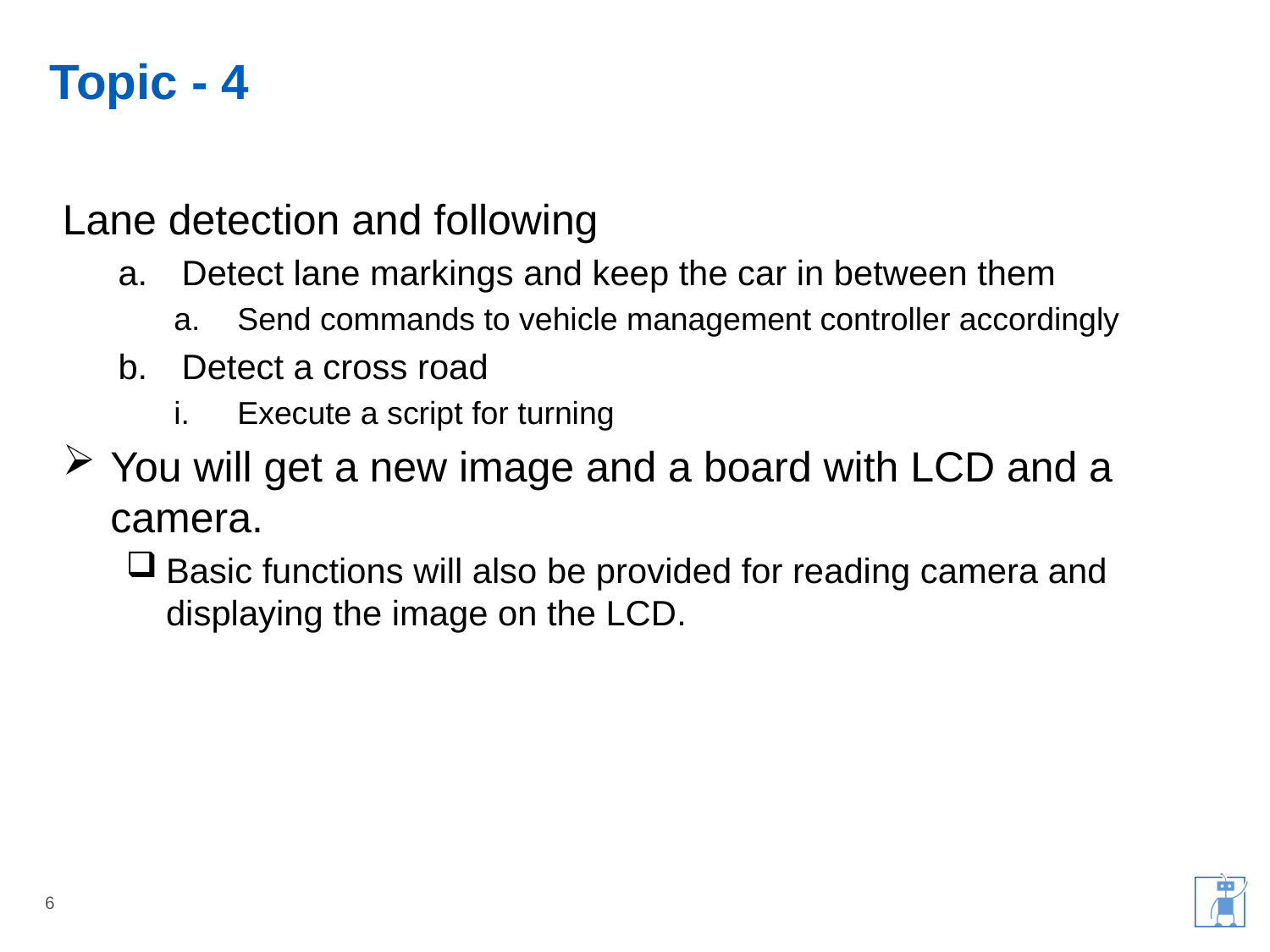

# Topic - 4
Lane detection and following
Detect lane markings and keep the car in between them
Send commands to vehicle management controller accordingly
Detect a cross road
Execute a script for turning
You will get a new image and a board with LCD and a camera.
Basic functions will also be provided for reading camera and displaying the image on the LCD.

6